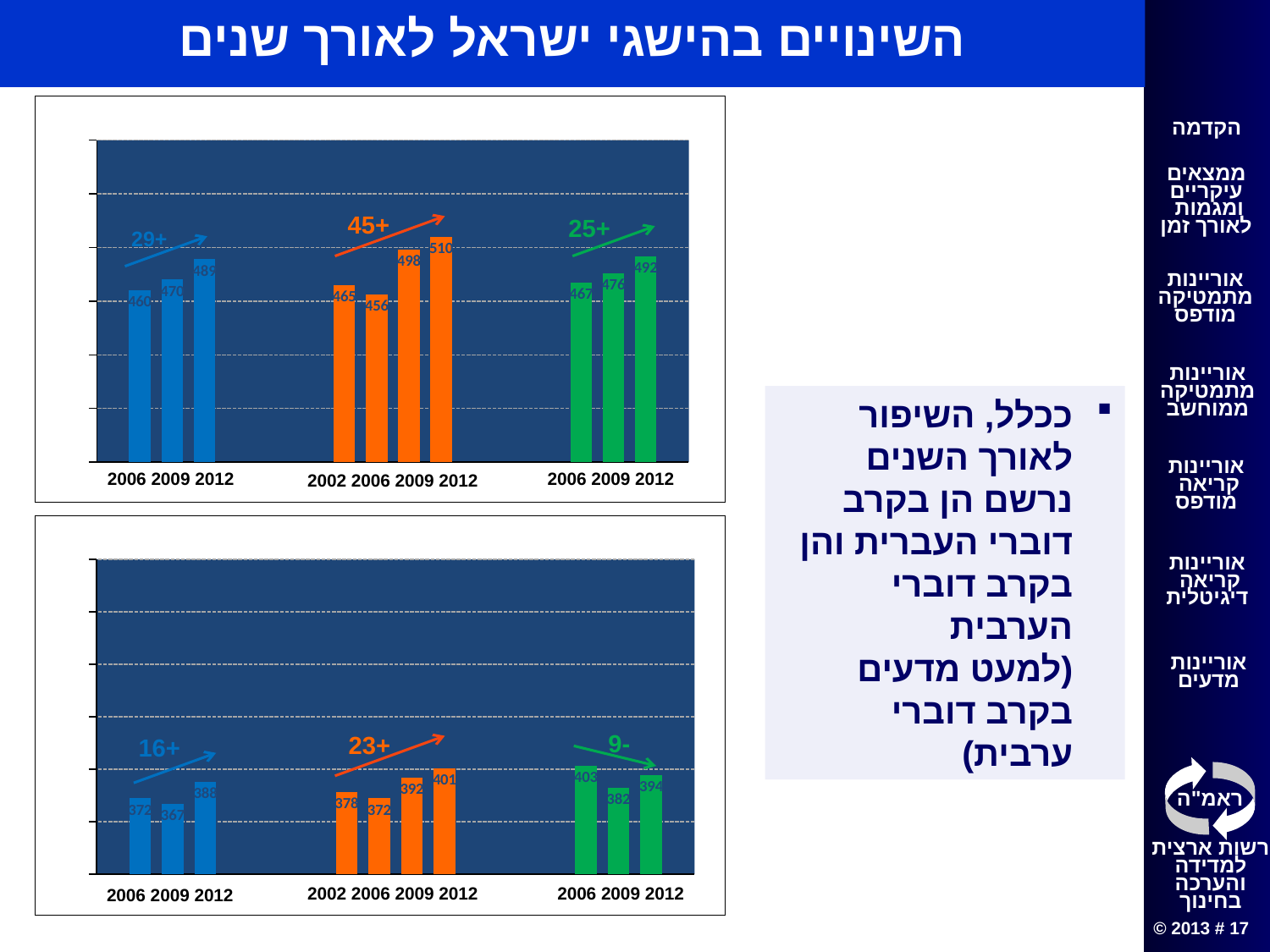

השינויים בהישגי ישראל לאורך שנים

### Chart:

| Category | 2002 | 2006 | 2009 | 2012 |
|---|---|---|---|---|
| מתמטיקה | None | 460.0 | 470.0 | 489.0 |
|  | None | None | None | None |
| קריאה  | 465.0 | 456.0 | 498.0 | 510.0 |
|  | None | None | None | None |
| מדעים | 467.0 | 476.0 | 492.0 | None |
+45
+25
+29
ככלל, השיפור לאורך השנים נרשם הן בקרב דוברי העברית והן בקרב דוברי הערבית
(למעט מדעים בקרב דוברי ערבית)
2006 2009 2012
2006 2009 2012
2002 2006 2009 2012

### Chart:

| Category | 2002 | 2006 | 2009 | 2012 |
|---|---|---|---|---|
| מתמטיקה | None | 372.0 | 367.0 | 388.0 |
|  | None | None | None | None |
| קריאה  | 378.0 | 372.0 | 392.0 | 401.0 |
|  | None | None | None | None |
| מדעים | 403.0 | 382.0 | 394.0 | None |
-9
+23
+16
2002 2006 2009 2012
2006 2009 2012
2006 2009 2012